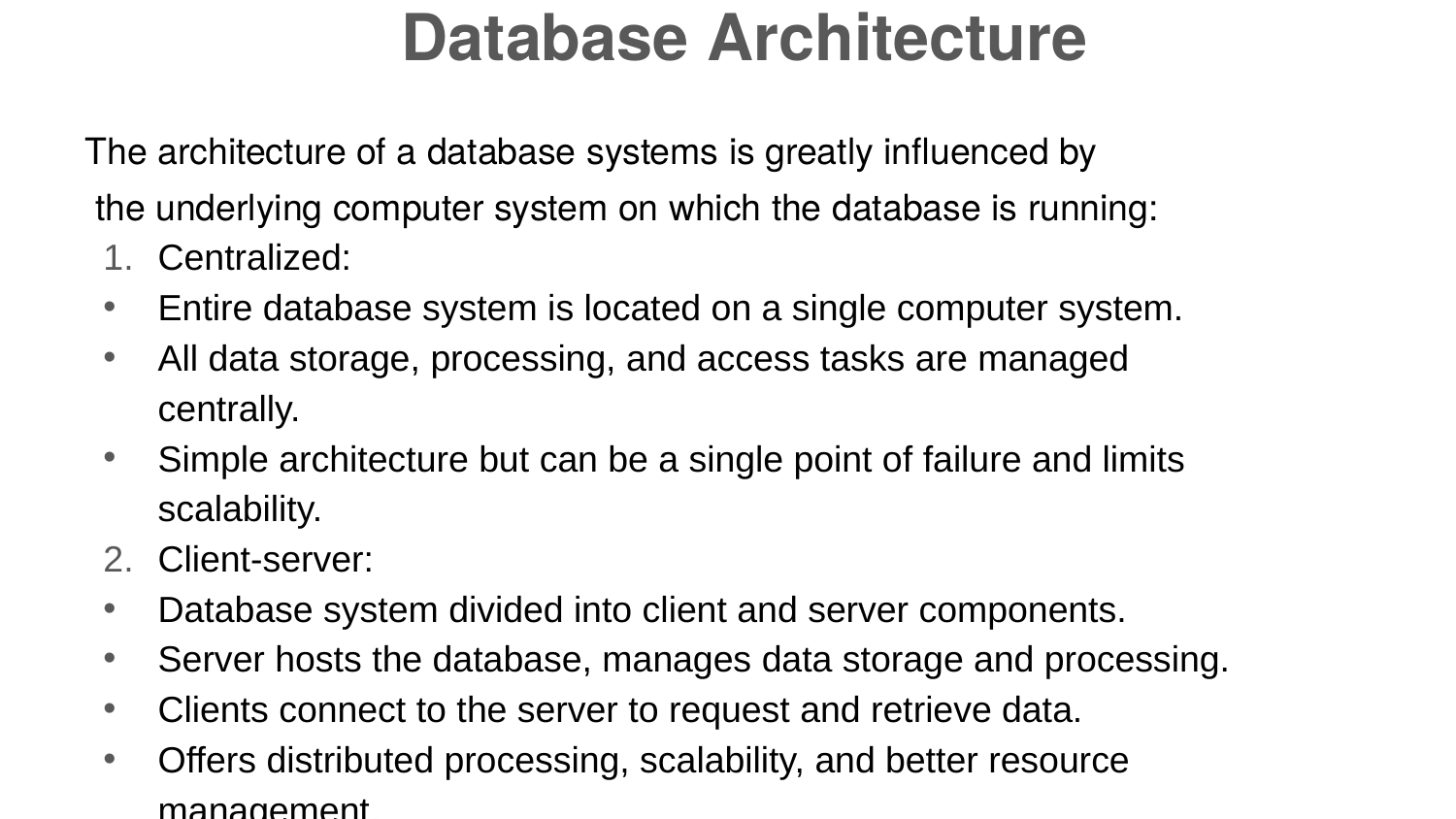

Database Architecture
The architecture of a database systems is greatly influenced by
 the underlying computer system on which the database is running:
Centralized:
Entire database system is located on a single computer system.
All data storage, processing, and access tasks are managed centrally.
Simple architecture but can be a single point of failure and limits scalability.
Client-server:
Database system divided into client and server components.
Server hosts the database, manages data storage and processing.
Clients connect to the server to request and retrieve data.
Offers distributed processing, scalability, and better resource management.